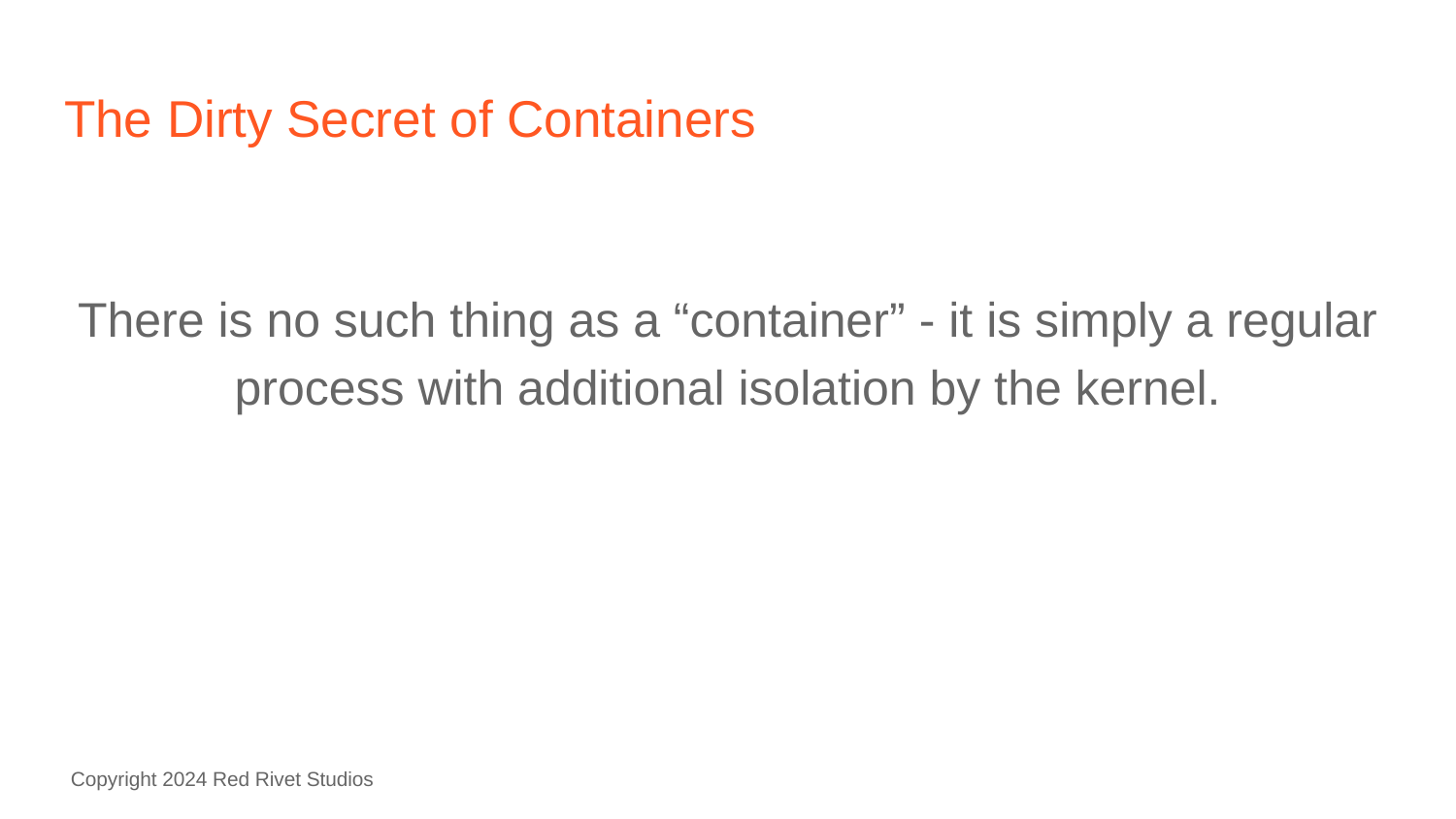

# The Dirty Secret of Containers

There is no such thing as a “container” - it is simply a regular process with additional isolation by the kernel.